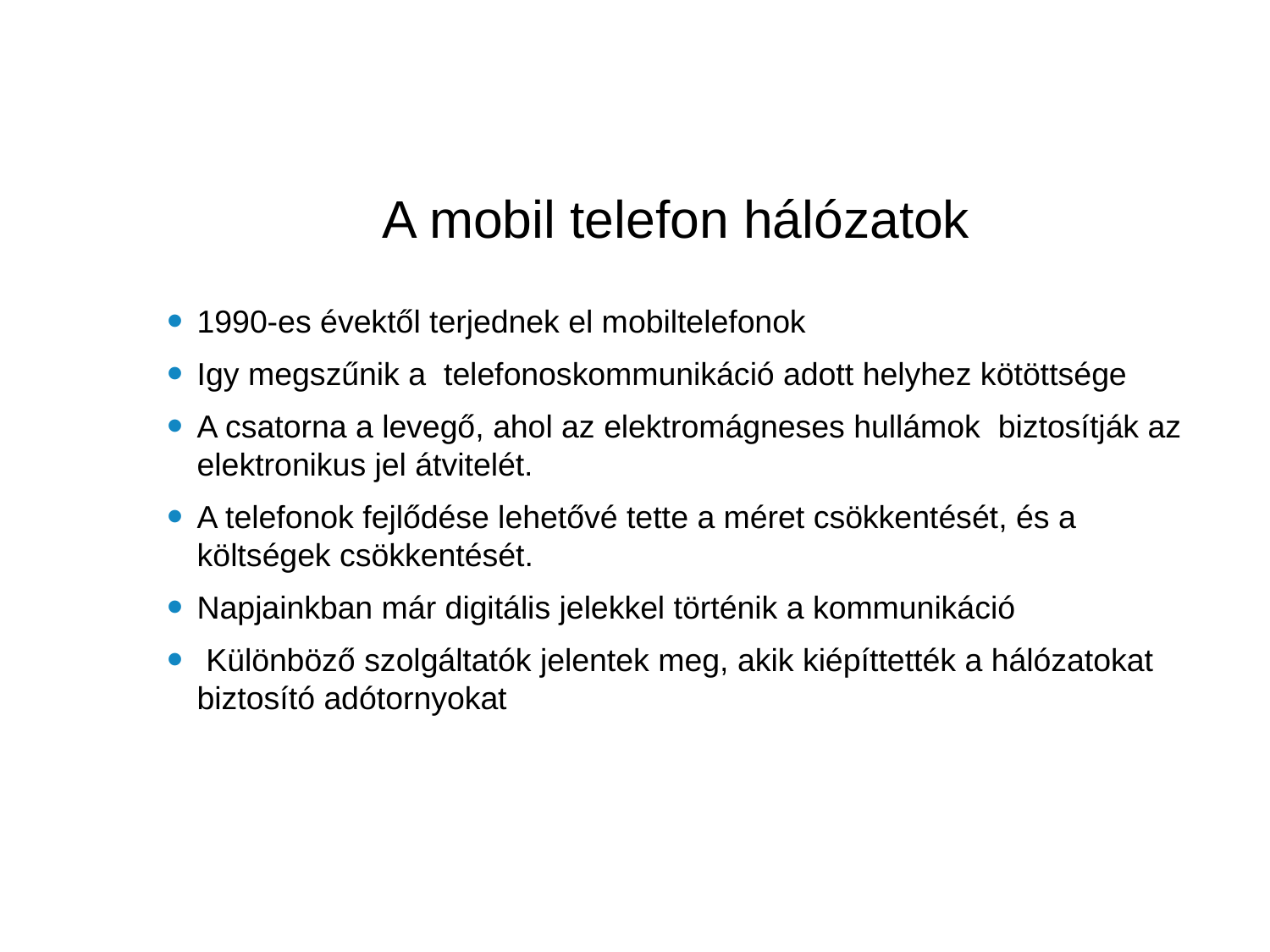

# A mobil telefon hálózatok
1990-es évektől terjednek el mobiltelefonok
Igy megszűnik a  telefonoskommunikáció adott helyhez kötöttsége
A csatorna a levegő, ahol az elektromágneses hullámok  biztosítják az elektronikus jel átvitelét.
A telefonok fejlődése lehetővé tette a méret csökkentését, és a költségek csökkentését.
Napjainkban már digitális jelekkel történik a kommunikáció
 Különböző szolgáltatók jelentek meg, akik kiépíttették a hálózatokat biztosító adótornyokat